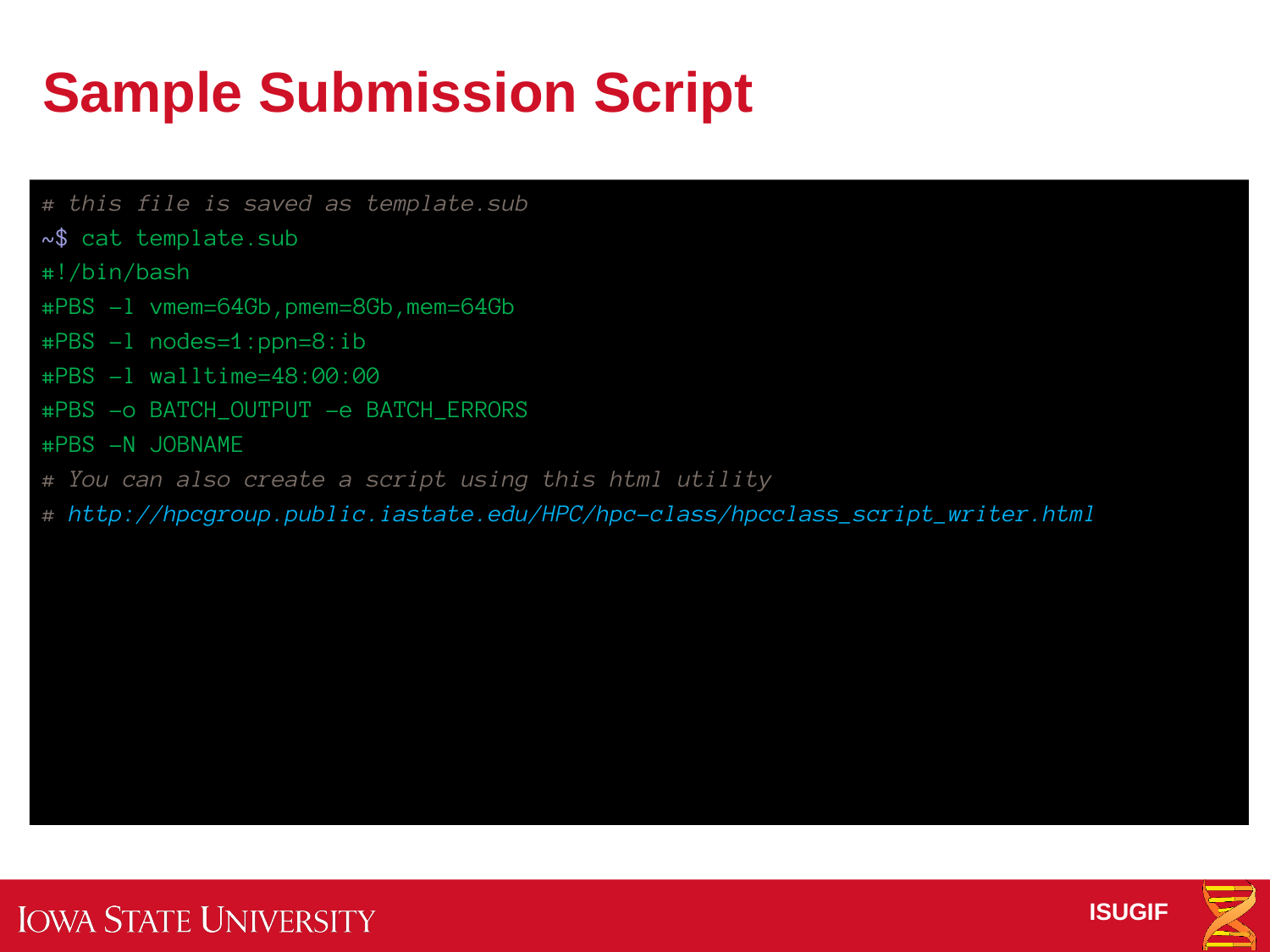

# Sample Submission Script
# this file is saved as template.sub
~$ cat template.sub
#!/bin/bash
#PBS -l vmem=64Gb,pmem=8Gb,mem=64Gb
#PBS -l nodes=1:ppn=8:ib
#PBS -l walltime=48:00:00
#PBS -o BATCH_OUTPUT -e BATCH_ERRORS
#PBS -N JOBNAME
# You can also create a script using this html utility
# http://hpcgroup.public.iastate.edu/HPC/hpc-class/hpcclass_script_writer.html